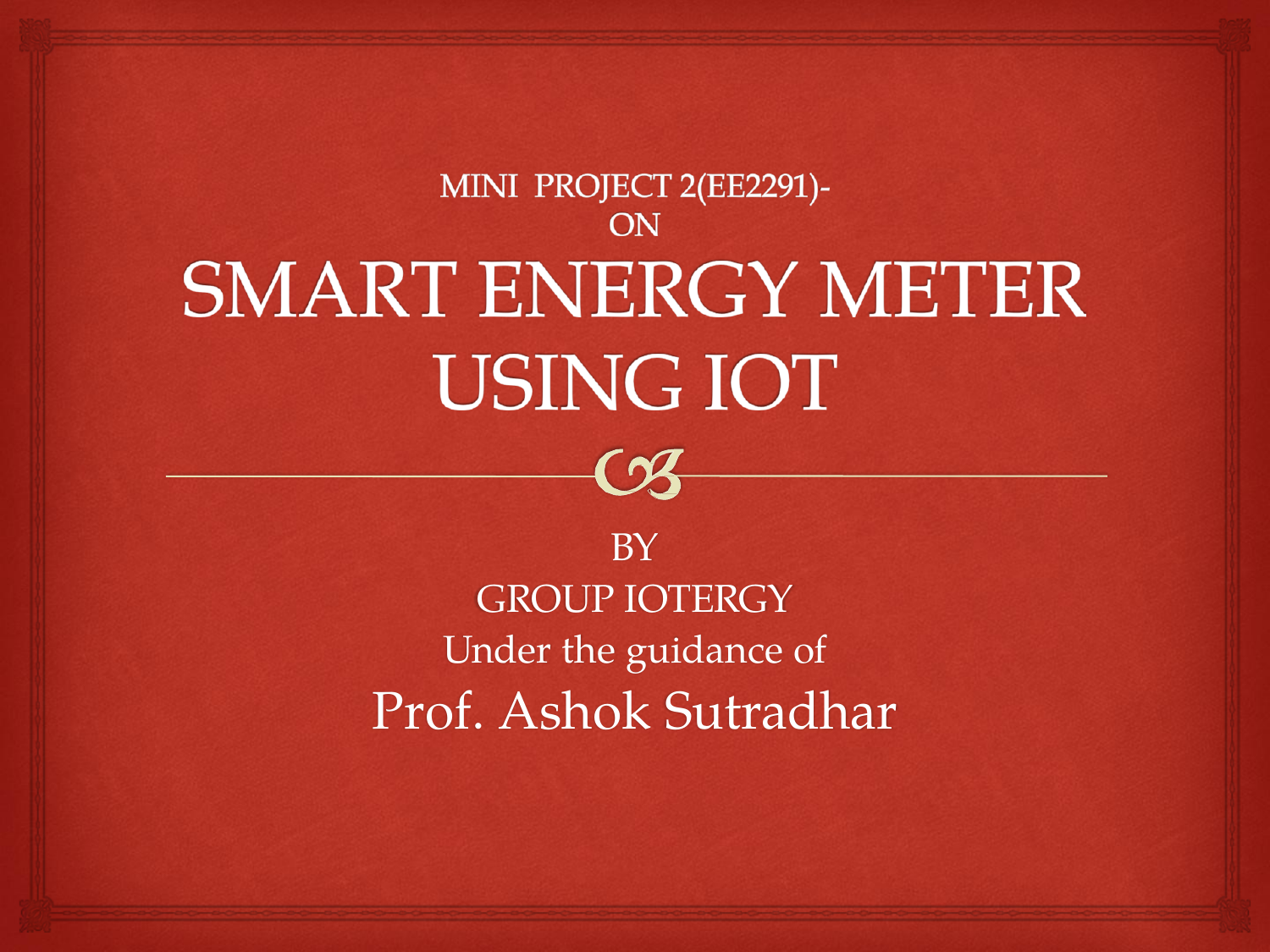

BY
GROUP IOTERGY
Under the guidance of
Prof. Ashok Sutradhar